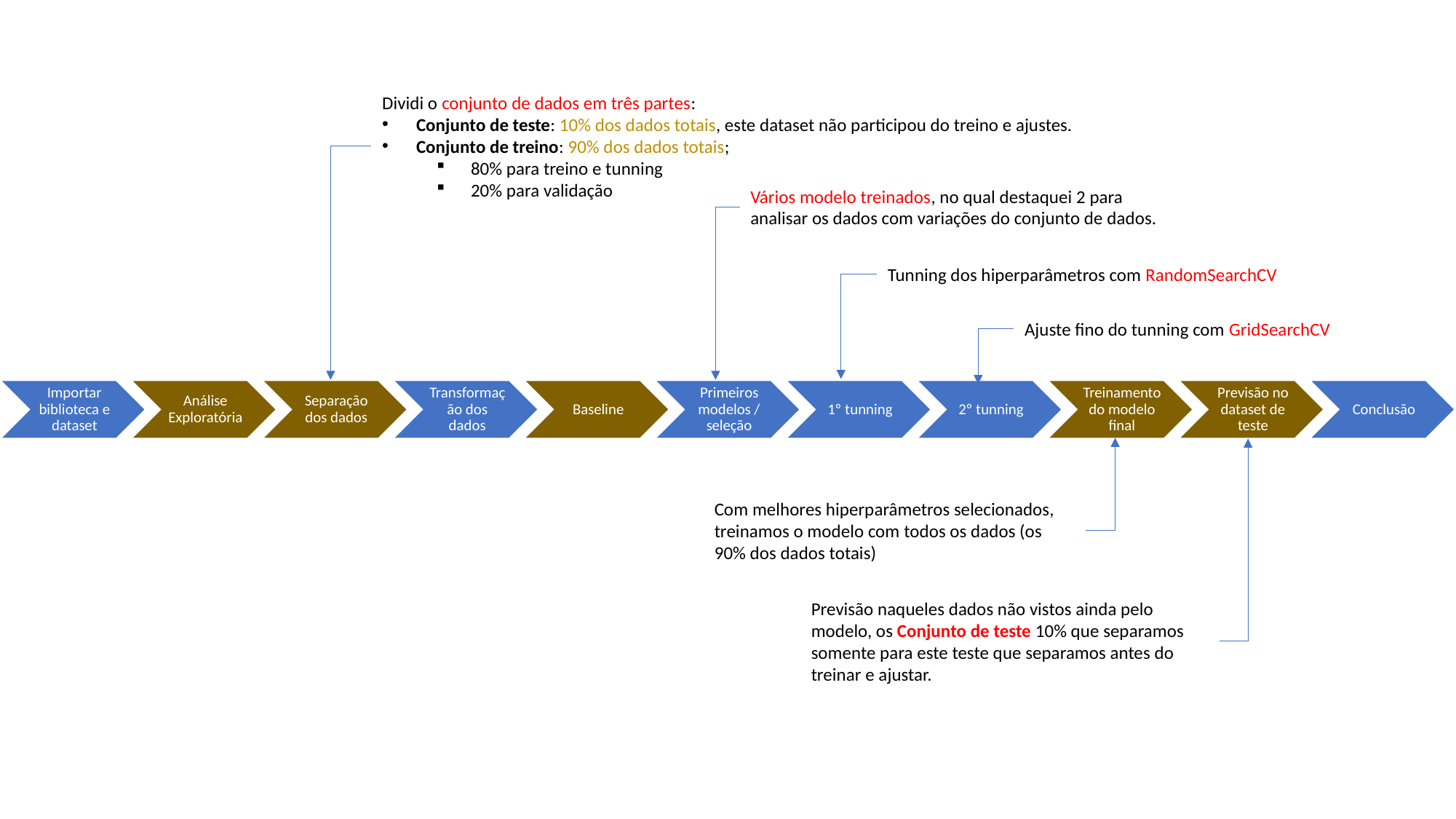

Dividi o conjunto de dados em três partes:
Conjunto de teste: 10% dos dados totais, este dataset não participou do treino e ajustes.
Conjunto de treino: 90% dos dados totais;
80% para treino e tunning
20% para validação
Importar biblioteca e dataset
Análise Exploratória
Separação dos dados
Transformação dos dados
Baseline
Primeiros modelos / seleção
1º tunning
2º tunning
Treinamento do modelo final
Previsão no dataset de teste
Conclusão
Vários modelo treinados, no qual destaquei 2 para analisar os dados com variações do conjunto de dados.
Tunning dos hiperparâmetros com RandomSearchCV
Ajuste fino do tunning com GridSearchCV
Com melhores hiperparâmetros selecionados, treinamos o modelo com todos os dados (os 90% dos dados totais)
Previsão naqueles dados não vistos ainda pelo modelo, os Conjunto de teste 10% que separamos somente para este teste que separamos antes do treinar e ajustar.